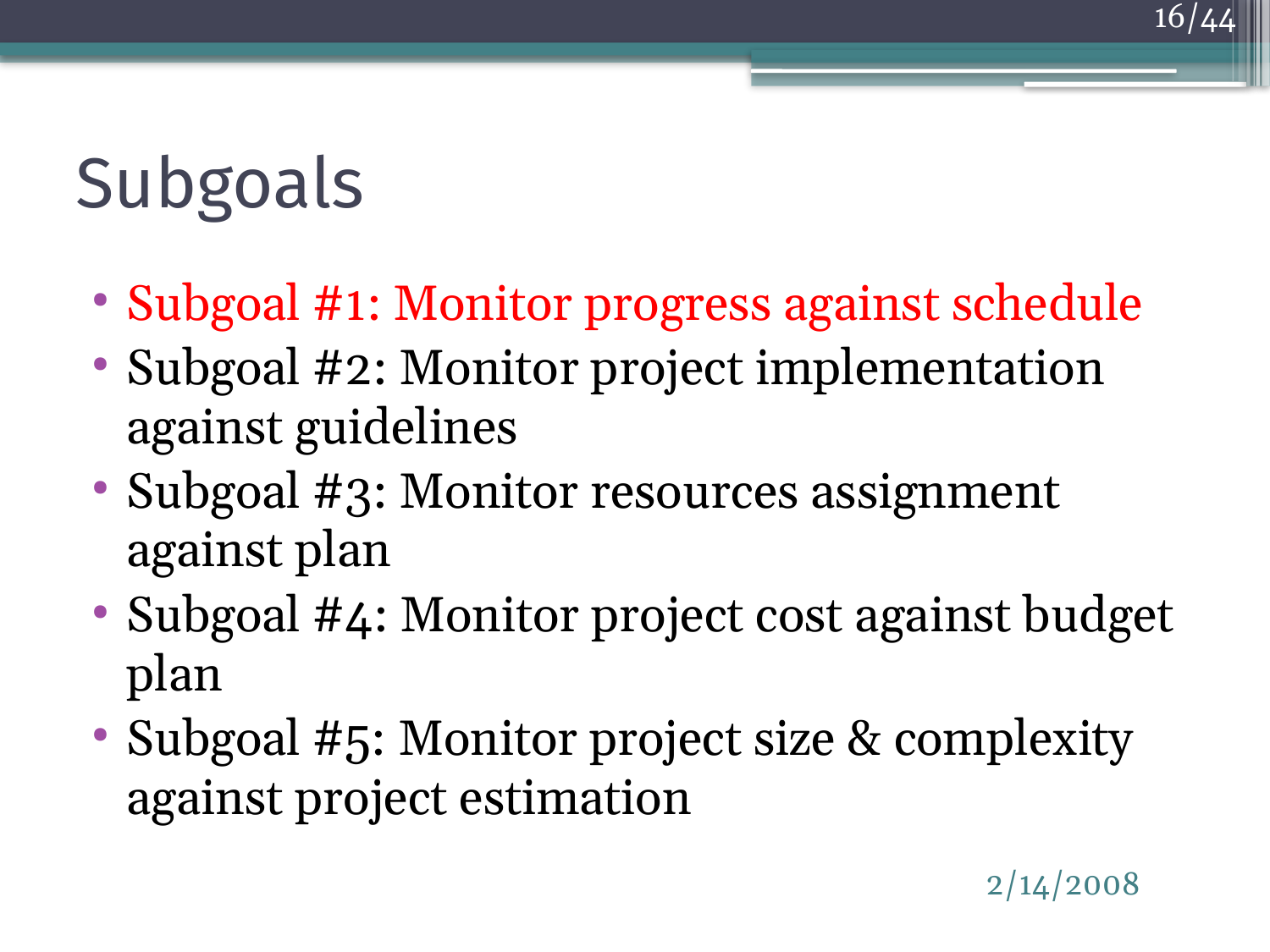

# Subgoals
Subgoal #1: Monitor progress against schedule
Subgoal #2: Monitor project implementation against guidelines
Subgoal #3: Monitor resources assignment against plan
Subgoal #4: Monitor project cost against budget plan
Subgoal #5: Monitor project size & complexity against project estimation